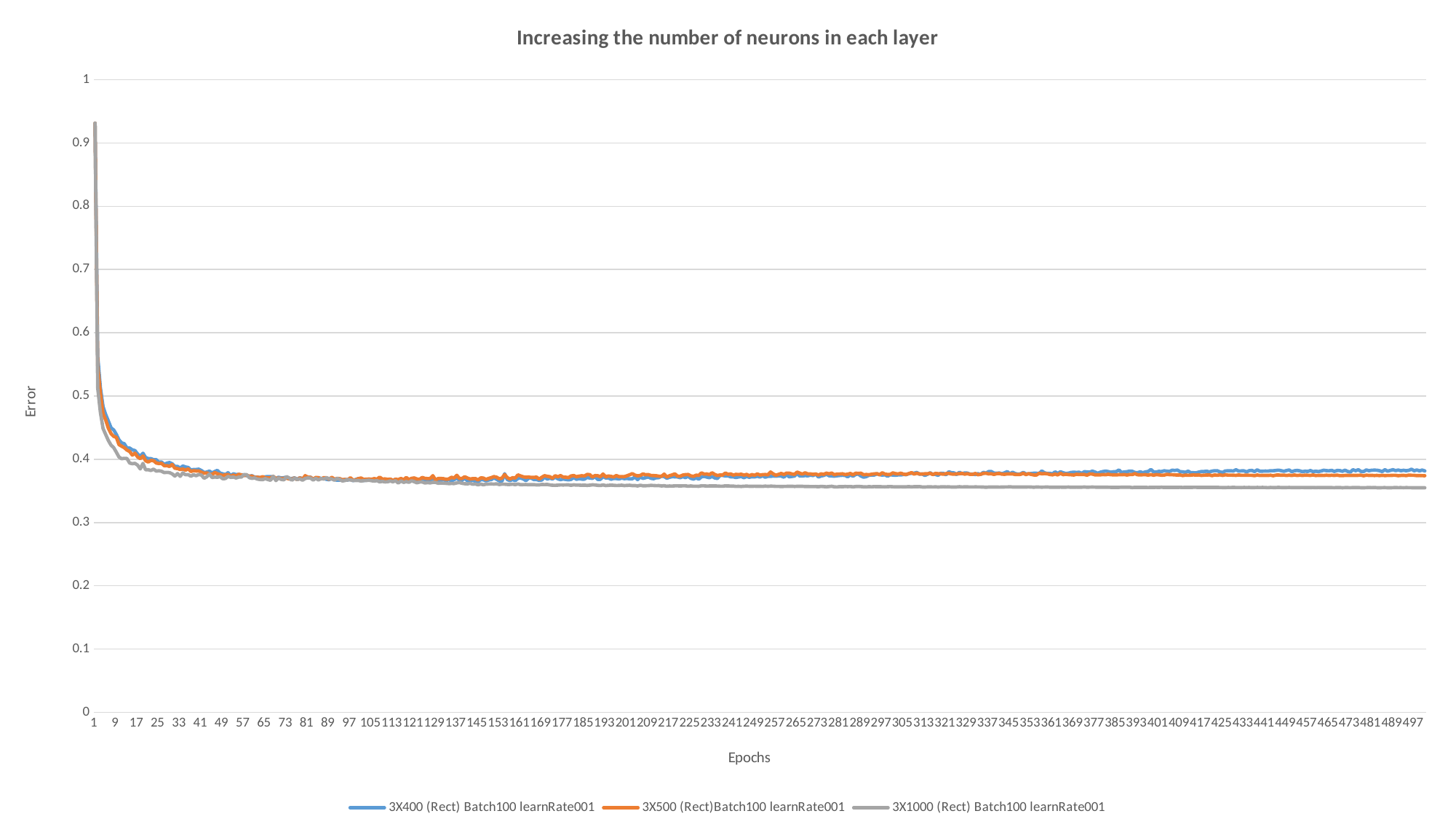

### Chart: Increasing the number of neurons in each layer

| Category | 3X400 (Rect) Batch100 learnRate001 | 3X500 (Rect)Batch100 learnRate001 | 3X1000 (Rect) Batch100 learnRate001 |
|---|---|---|---|